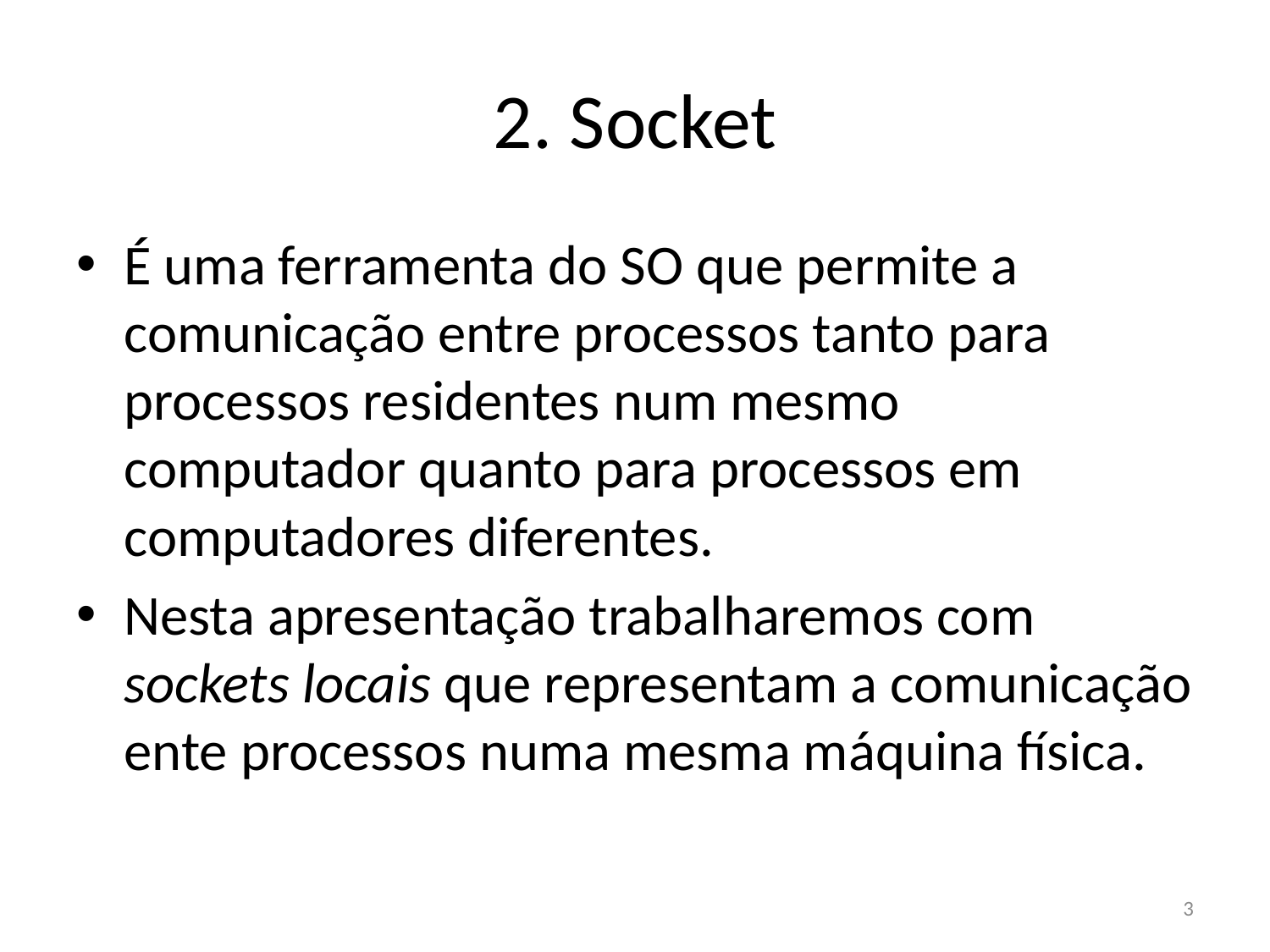

# 2. Socket
É uma ferramenta do SO que permite a comunicação entre processos tanto para processos residentes num mesmo computador quanto para processos em computadores diferentes.
Nesta apresentação trabalharemos com sockets locais que representam a comunicação ente processos numa mesma máquina física.
3